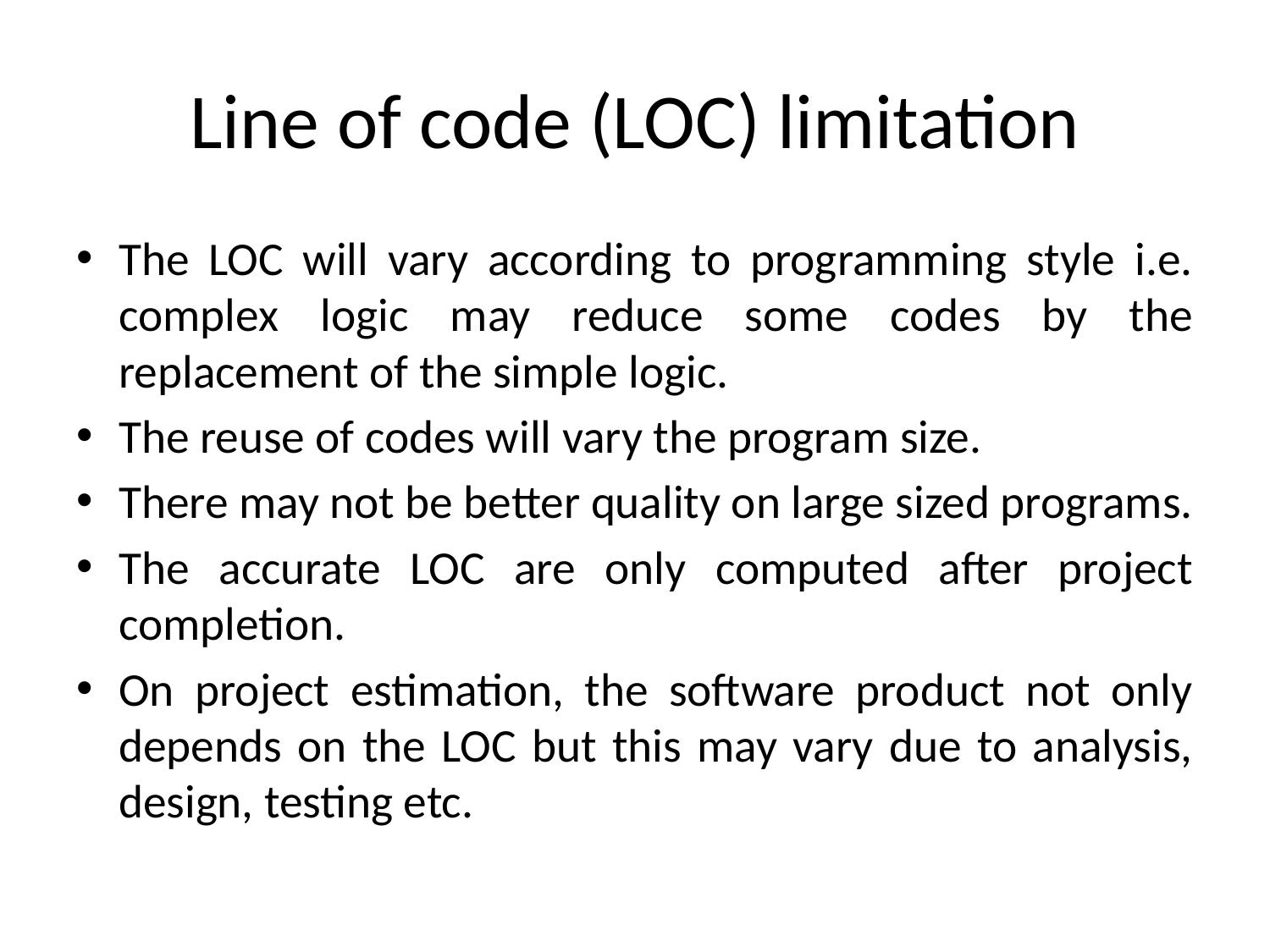

# Line of code (LOC) limitation
The LOC will vary according to programming style i.e. complex logic may reduce some codes by the replacement of the simple logic.
The reuse of codes will vary the program size.
There may not be better quality on large sized programs.
The accurate LOC are only computed after project completion.
On project estimation, the software product not only depends on the LOC but this may vary due to analysis, design, testing etc.